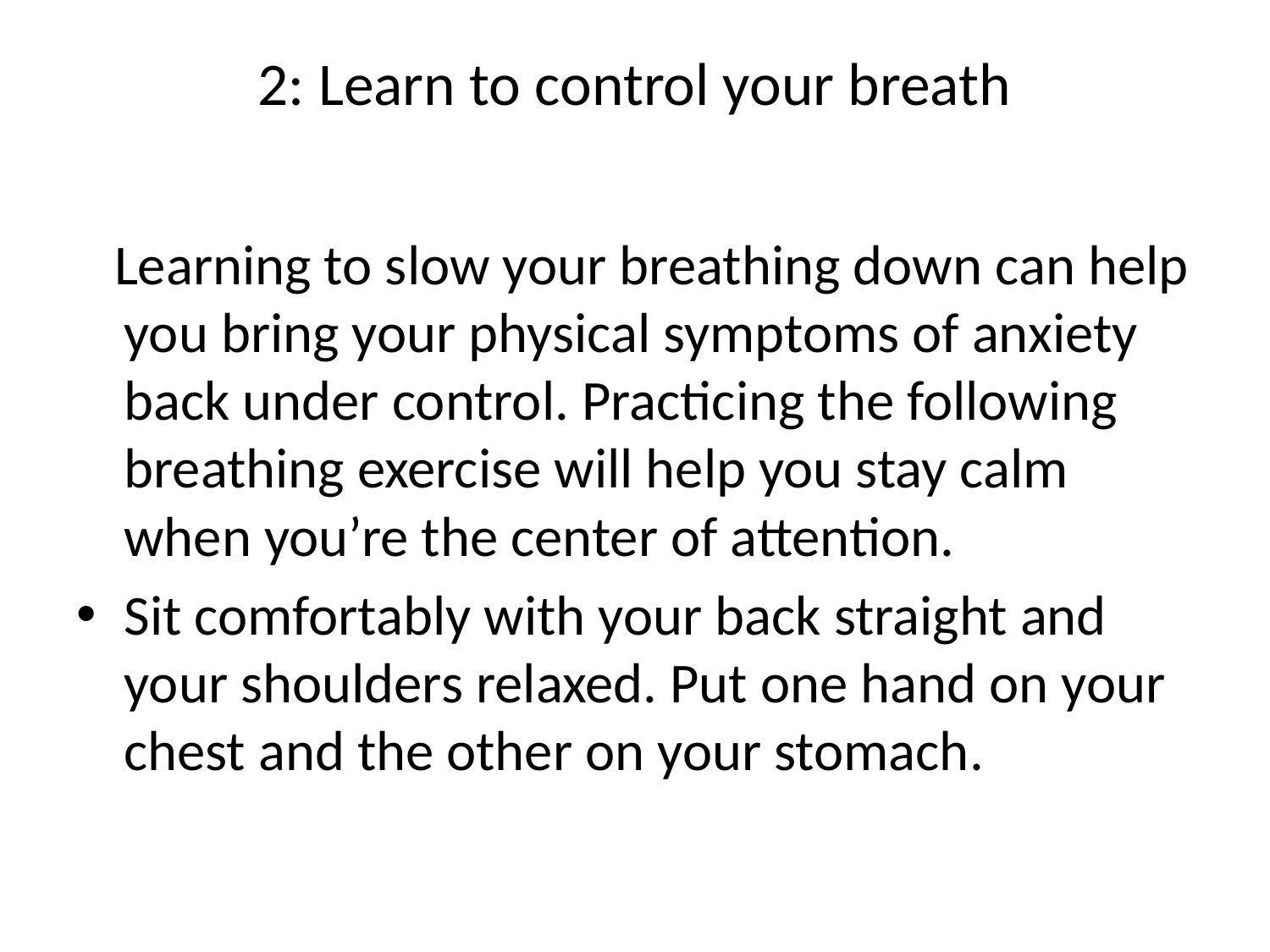

# 2: Learn to control your breath
   Learning to slow your breathing down can help you bring your physical symptoms of anxiety back under control. Practicing the following breathing exercise will help you stay calm when you’re the center of attention.
Sit comfortably with your back straight and your shoulders relaxed. Put one hand on your chest and the other on your stomach.